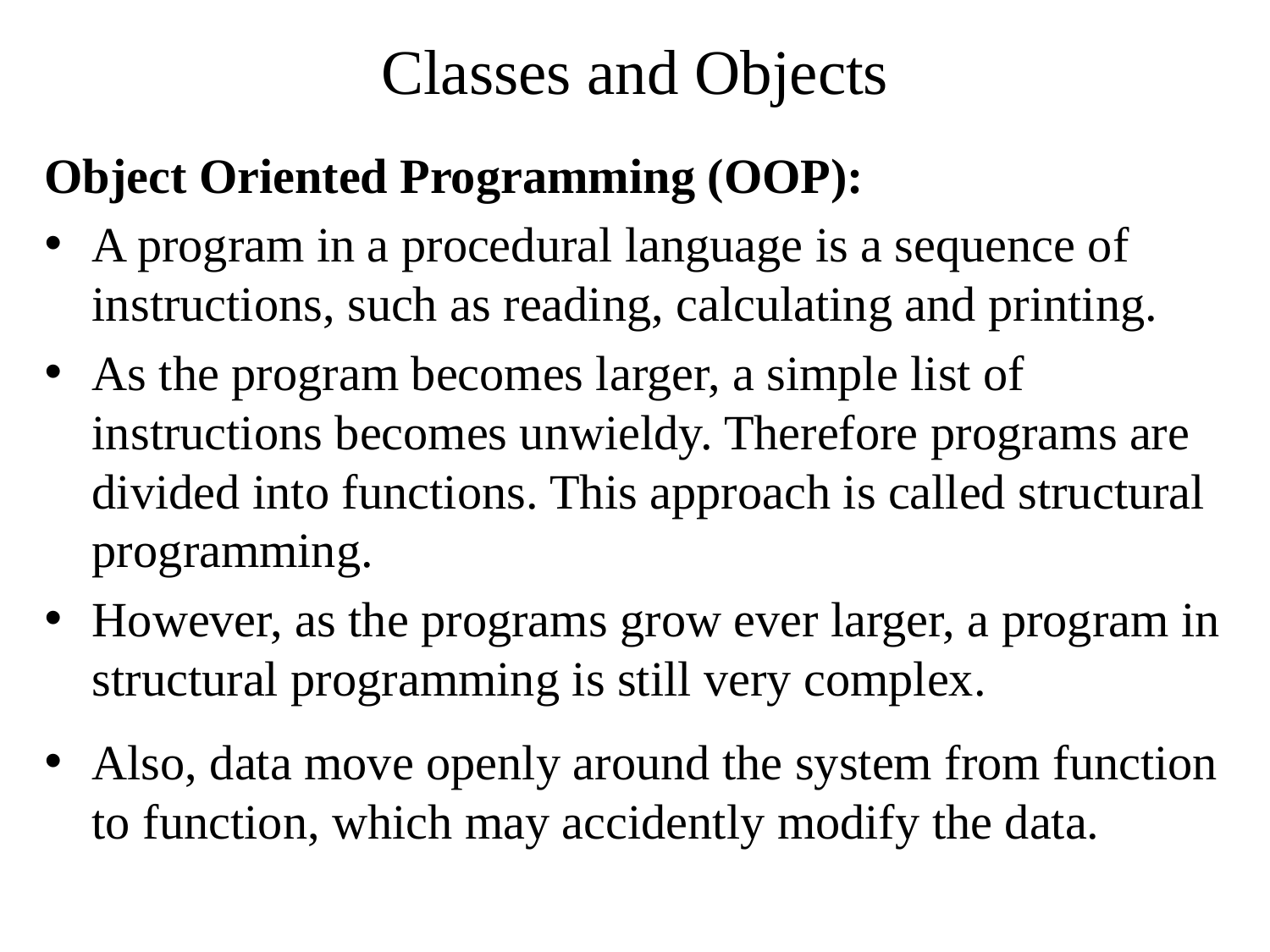

# Classes and Objects
Object Oriented Programming (OOP):
A program in a procedural language is a sequence of instructions, such as reading, calculating and printing.
As the program becomes larger, a simple list of instructions becomes unwieldy. Therefore programs are divided into functions. This approach is called structural programming.
However, as the programs grow ever larger, a program in structural programming is still very complex.
Also, data move openly around the system from function to function, which may accidently modify the data.